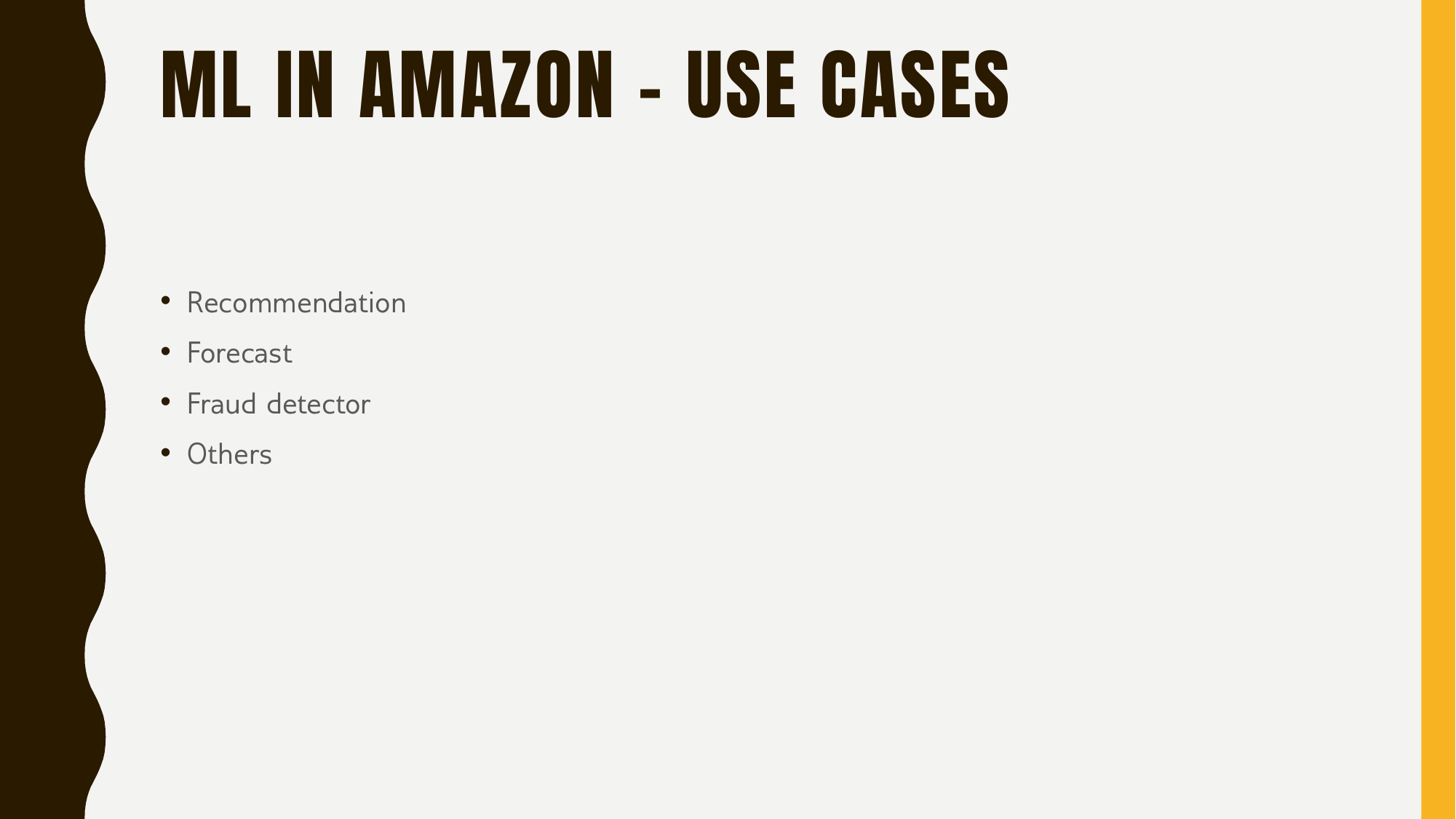

# ML in Amazon – Use Cases
Recommendation
Forecast
Fraud detector
Others